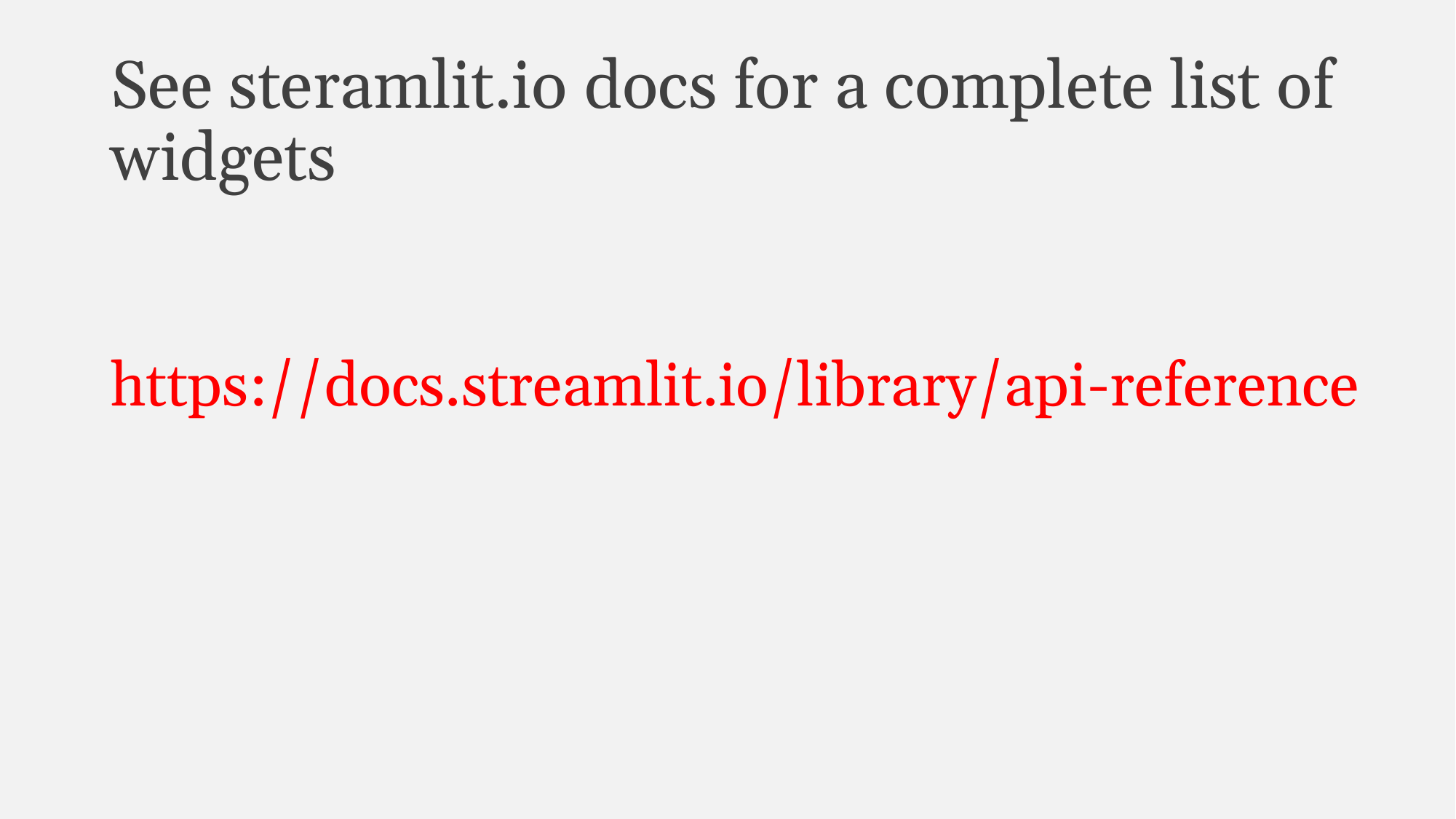

# See steramlit.io docs for a complete list of widgets
https://docs.streamlit.io/library/api-reference